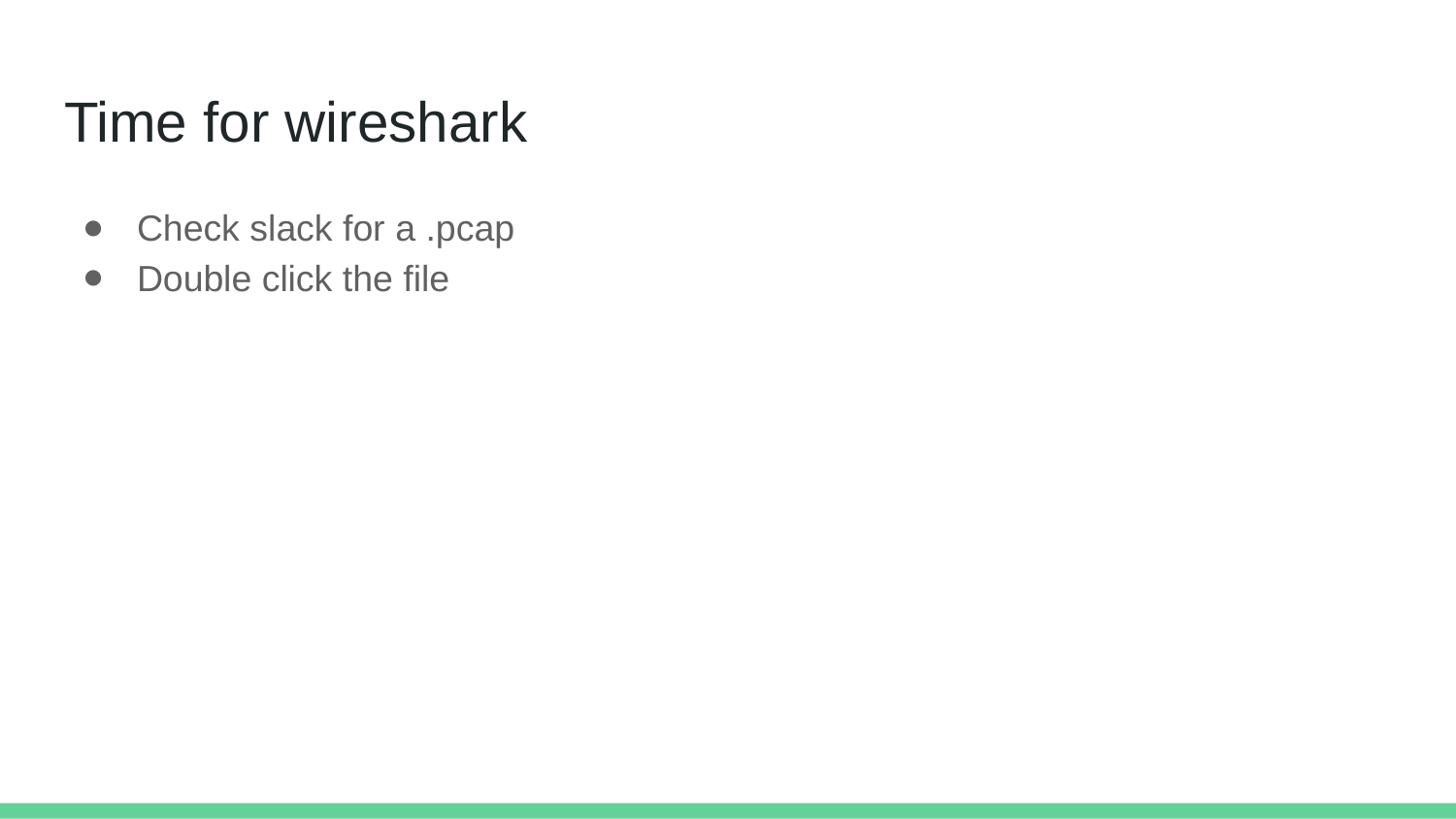

# Time for wireshark
Check slack for a .pcap
Double click the file